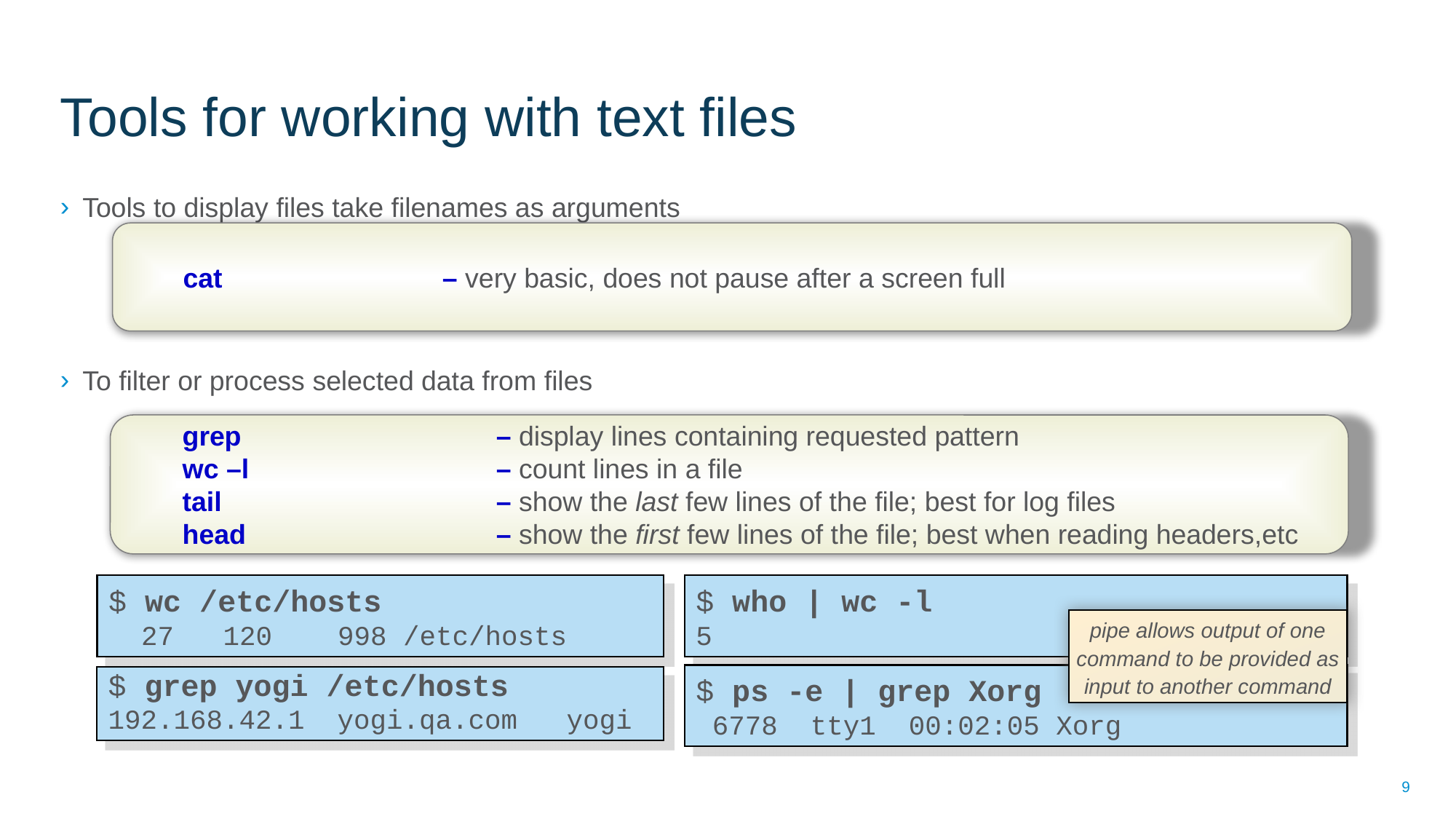

# Tools for working with text files
Tools to display files take filenames as arguments

To filter or process selected data from files
	cat 	– very basic, does not pause after a screen full
grep 	– display lines containing requested pattern
wc –l 	– count lines in a file
tail 	– show the last few lines of the file; best for log files
head	– show the first few lines of the file; best when reading headers,etc
$ wc /etc/hosts
  27   120    998 /etc/hosts
$ who | wc -l
5
pipe allows output of one command to be provided as input to another command
$ ps -e | grep Xorg
 6778  tty1  00:02:05 Xorg
$ grep yogi /etc/hosts
192.168.42.1  yogi.qa.com   yogi